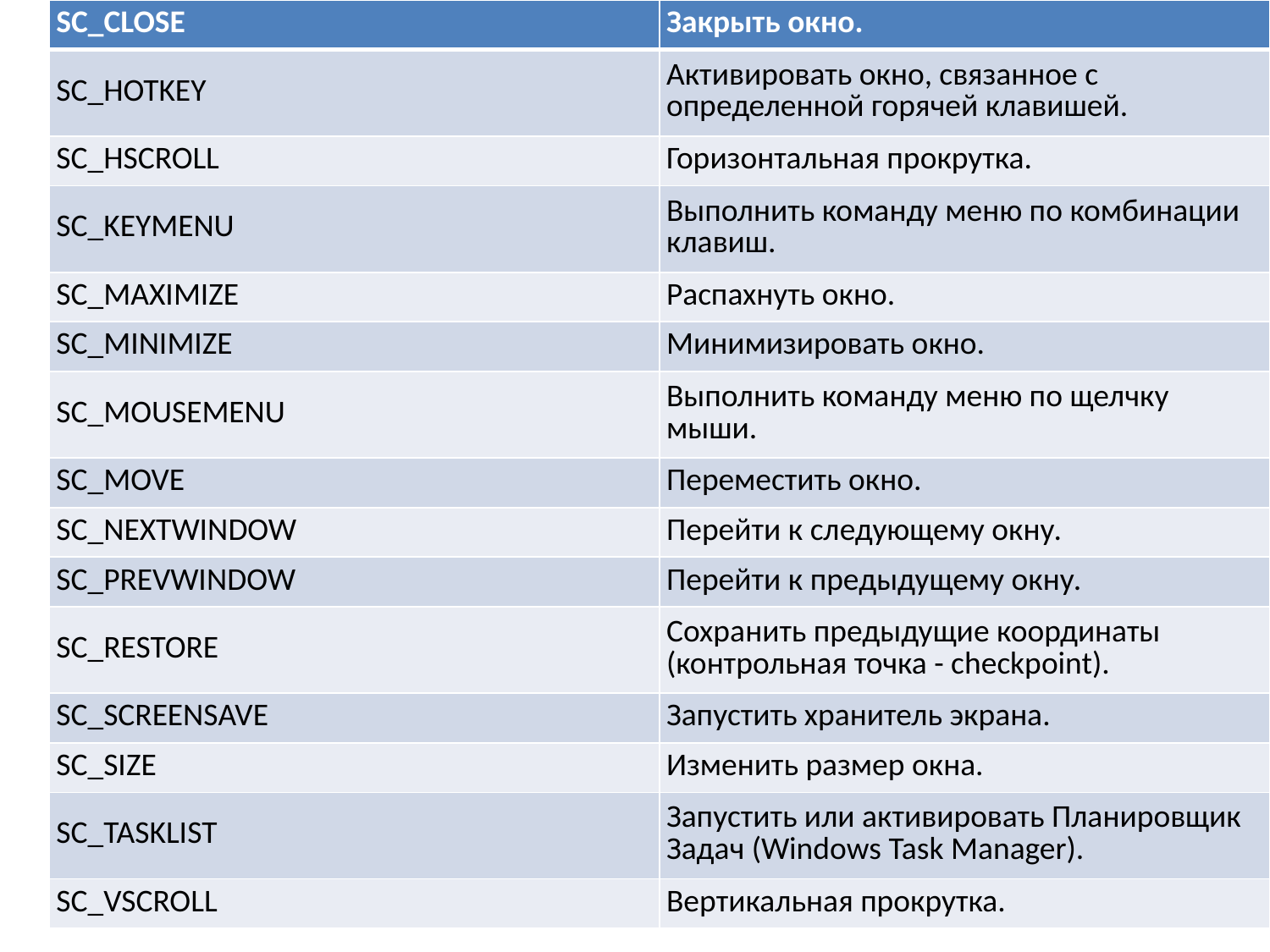

| SC\_CLOSE | Закрыть окно. |
| --- | --- |
| SC\_HOTKEY | Активировать окно, связанное с определенной горячей клавишей. |
| SC\_HSCROLL | Горизонтальная прокрутка. |
| SC\_KEYMENU | Выполнить команду меню по комбинации клавиш. |
| SC\_MAXIMIZE | Распахнуть окно. |
| SC\_MINIMIZE | Минимизировать окно. |
| SC\_MOUSEMENU | Выполнить команду меню по щелчку мыши. |
| SC\_MOVE | Переместить окно. |
| SC\_NEXTWINDOW | Перейти к следующему окну. |
| SC\_PREVWINDOW | Перейти к предыдущему окну. |
| SC\_RESTORE | Сохранить предыдущие координаты (контрольная точка - checkpoint). |
| SC\_SCREENSAVE | Запустить хранитель экрана. |
| SC\_SIZE | Изменить размер окна. |
| SC\_TASKLIST | Запустить или активировать Планировщик Задач (Windows Task Manager). |
| SC\_VSCROLL | Вертикальная прокрутка. |